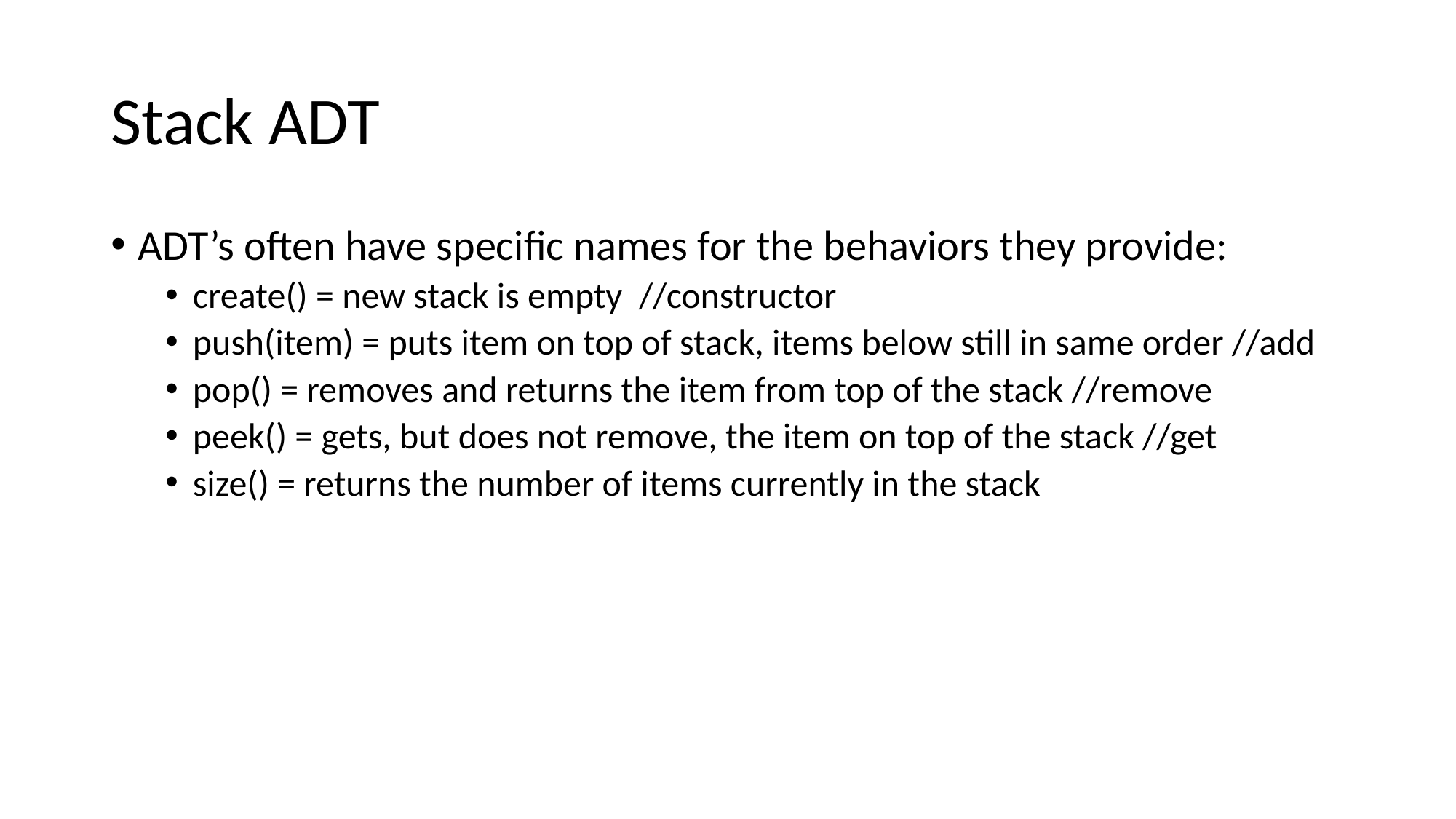

# Stack ADT
ADT’s often have specific names for the behaviors they provide:
create() = new stack is empty  //constructor
push(item) = puts item on top of stack, items below still in same order //add
pop() = removes and returns the item from top of the stack //remove
peek() = gets, but does not remove, the item on top of the stack //get
size() = returns the number of items currently in the stack